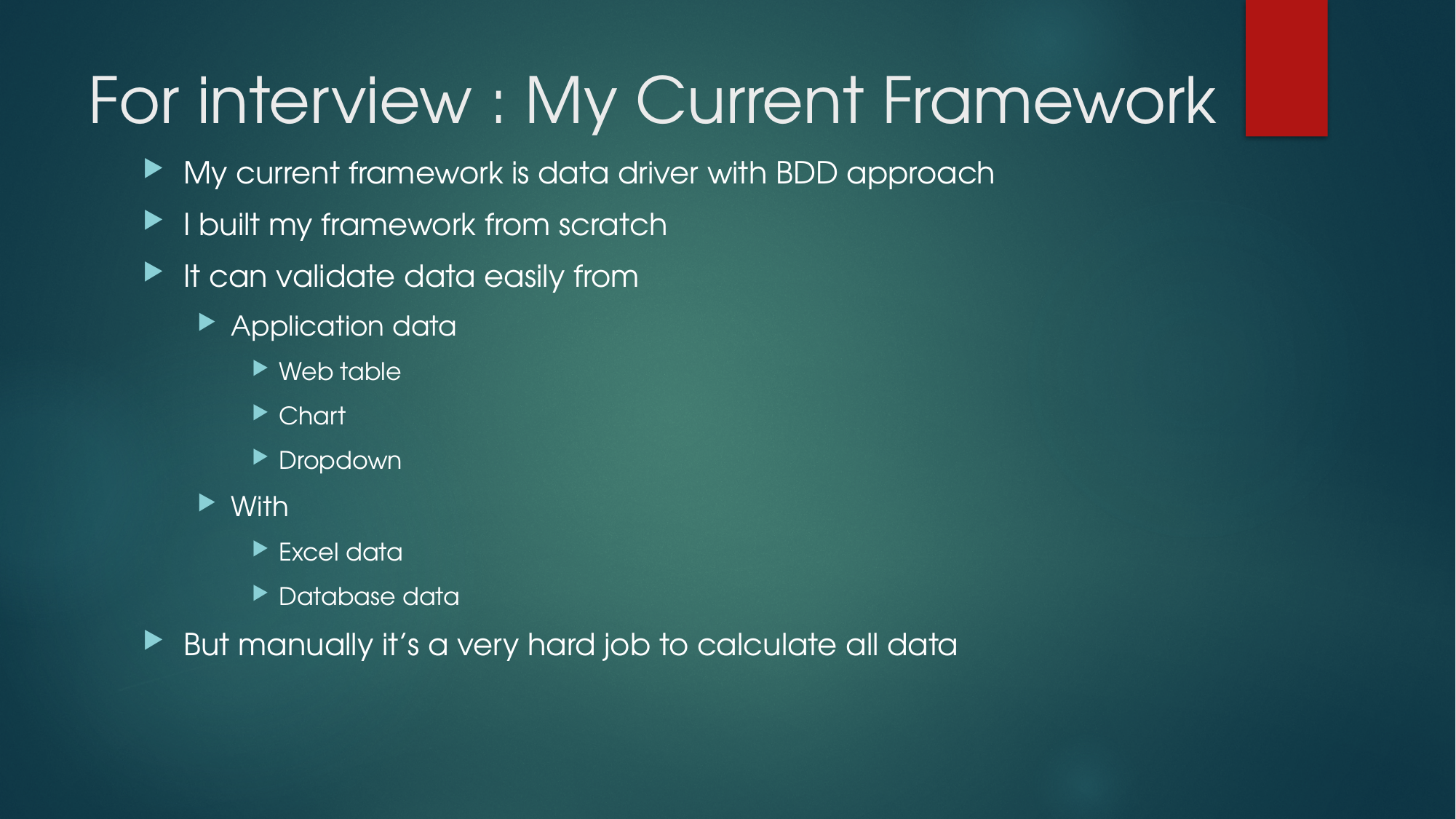

# For interview : My Current Framework
My current framework is data driver with BDD approach
I built my framework from scratch
It can validate data easily from
Application data
Web table
Chart
Dropdown
With
Excel data
Database data
But manually it’s a very hard job to calculate all data